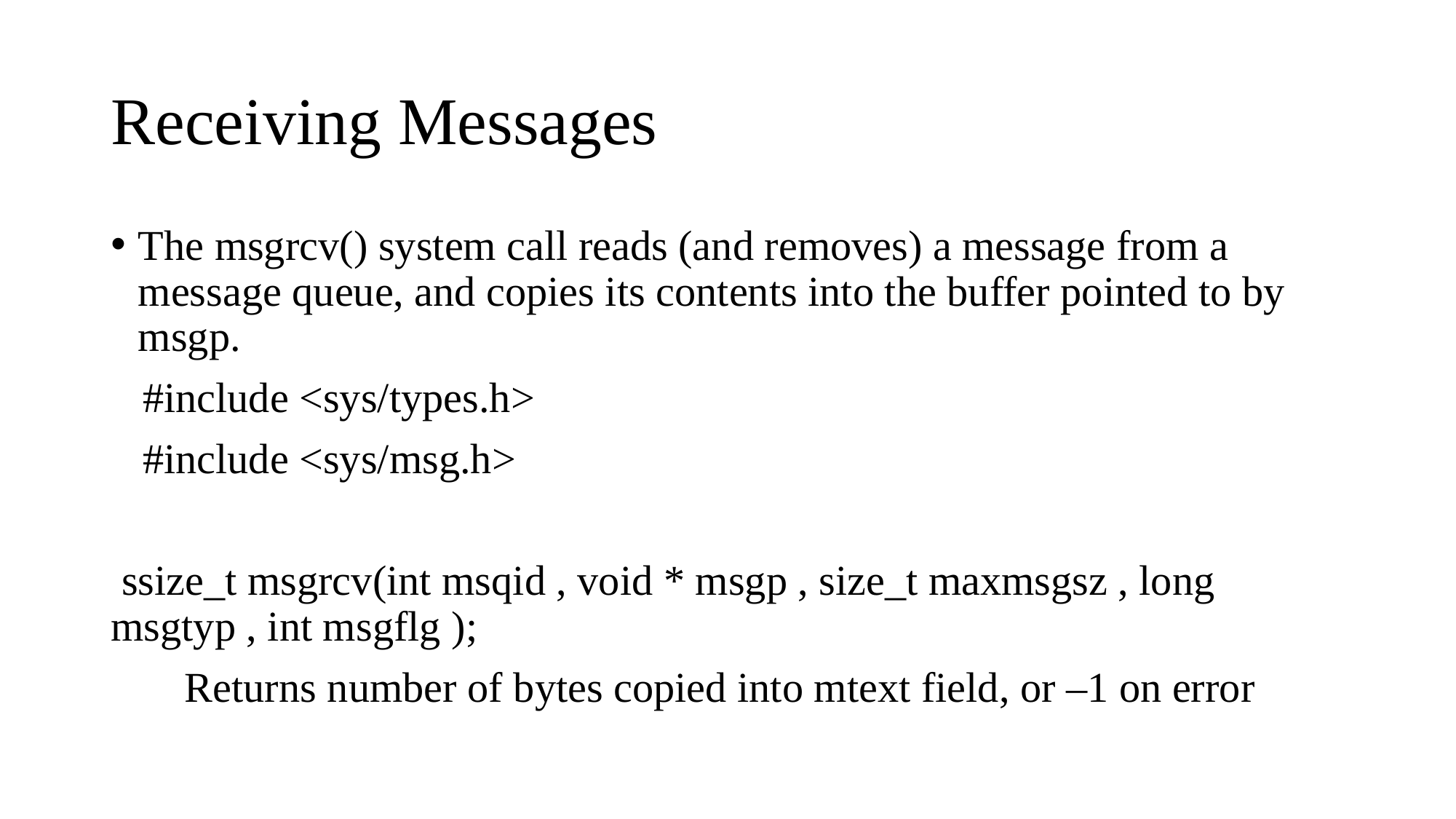

# Receiving Messages
The msgrcv() system call reads (and removes) a message from a message queue, and copies its contents into the buffer pointed to by msgp.
   #include <sys/types.h>
   #include <sys/msg.h>

 ssize_t msgrcv(int msqid , void * msgp , size_t maxmsgsz , long msgtyp , int msgflg );
       Returns number of bytes copied into mtext field, or –1 on error